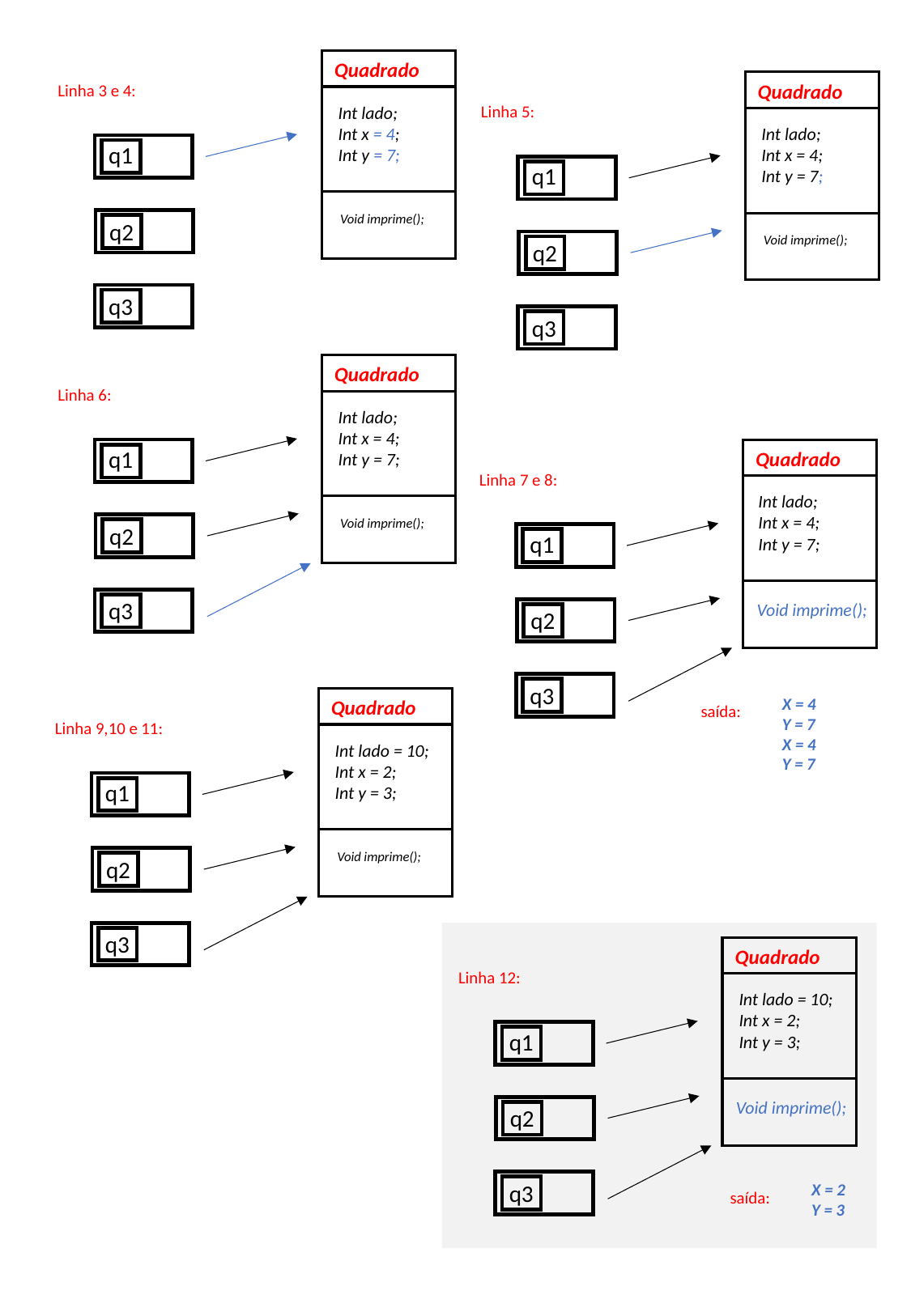

Quadrado

Int lado;
Int x = 4;
Int y = 7;
Void imprime();

Quadrado

Int lado;
Int x = 4;
Int y = 7;
Void imprime();
Linha 3 e 4:
Linha 5:
q1

q1

q2

q2

q3

q3

Quadrado

Int lado;
Int x = 4;
Int y = 7;
Void imprime();
Linha 6:
q1

Quadrado

Int lado;
Int x = 4;
Int y = 7;
Void imprime();
Linha 7 e 8:

q2
q1

q3

q2

q3
X = 4
Y = 7
X = 4
Y = 7

Quadrado

Int lado = 10;
Int x = 2;
Int y = 3;
Void imprime();
saída:
Linha 9,10 e 11:
q1

q2

q3

Quadrado

Int lado = 10;
Int x = 2;
Int y = 3;
Void imprime();
Linha 12:
q1

q2

q3
X = 2
Y = 3
saída: